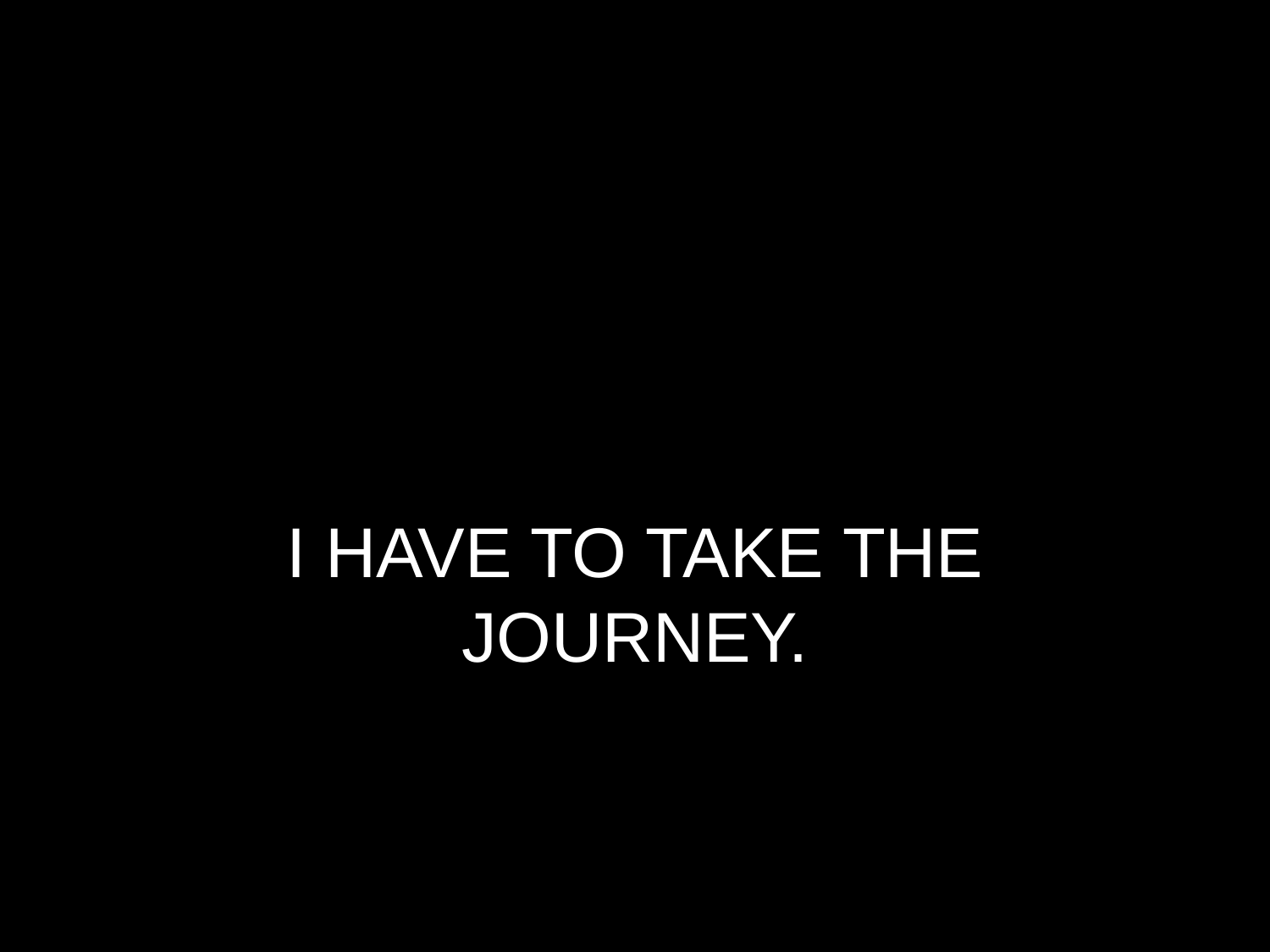

# I HAVE TO TAKE THE JOURNEY.